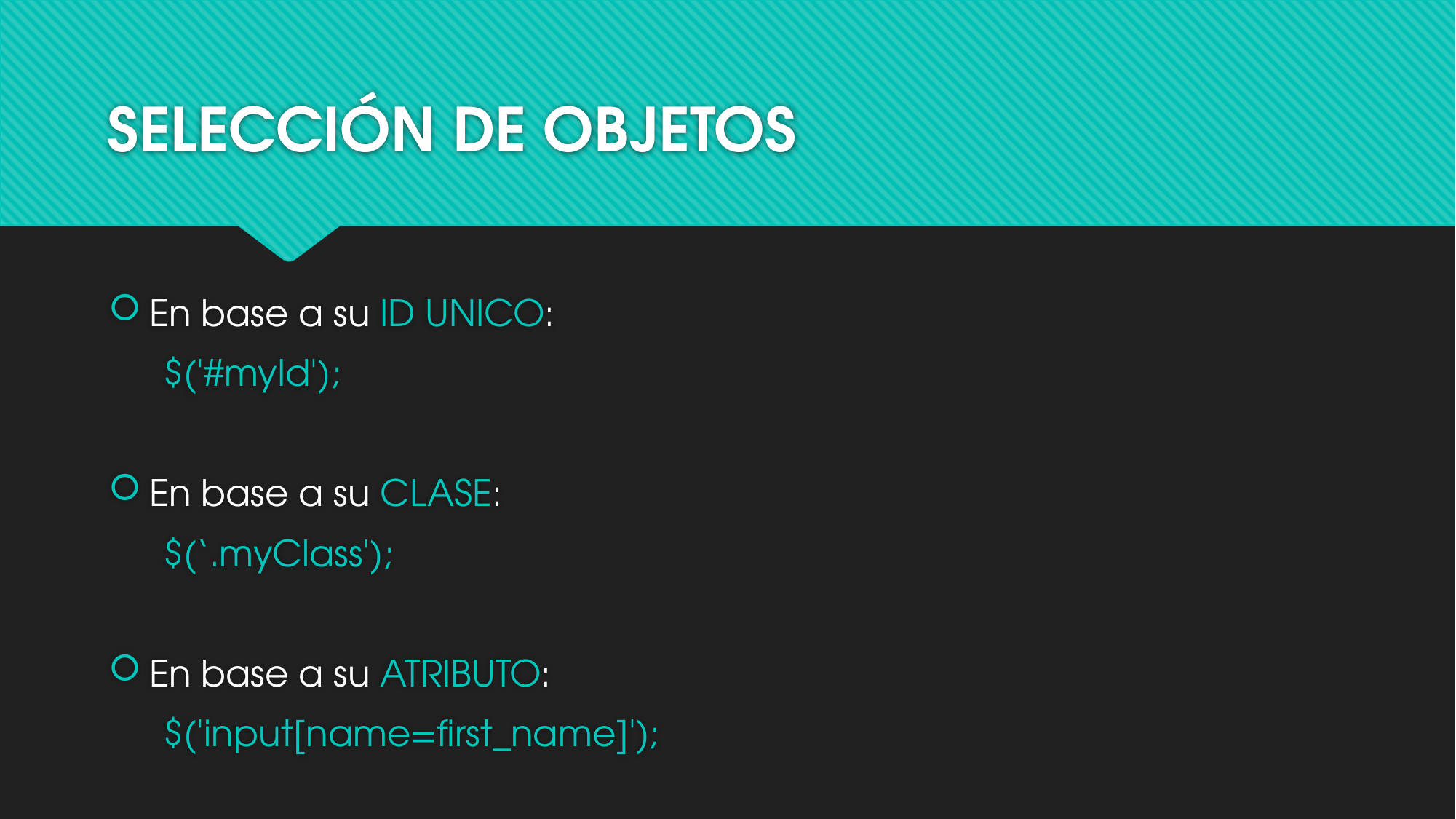

# SELECCIÓN DE OBJETOS
En base a su ID UNICO:
$('#myId');

En base a su CLASE:
$(‘.myClass');

En base a su ATRIBUTO:
$('input[name=first_name]');